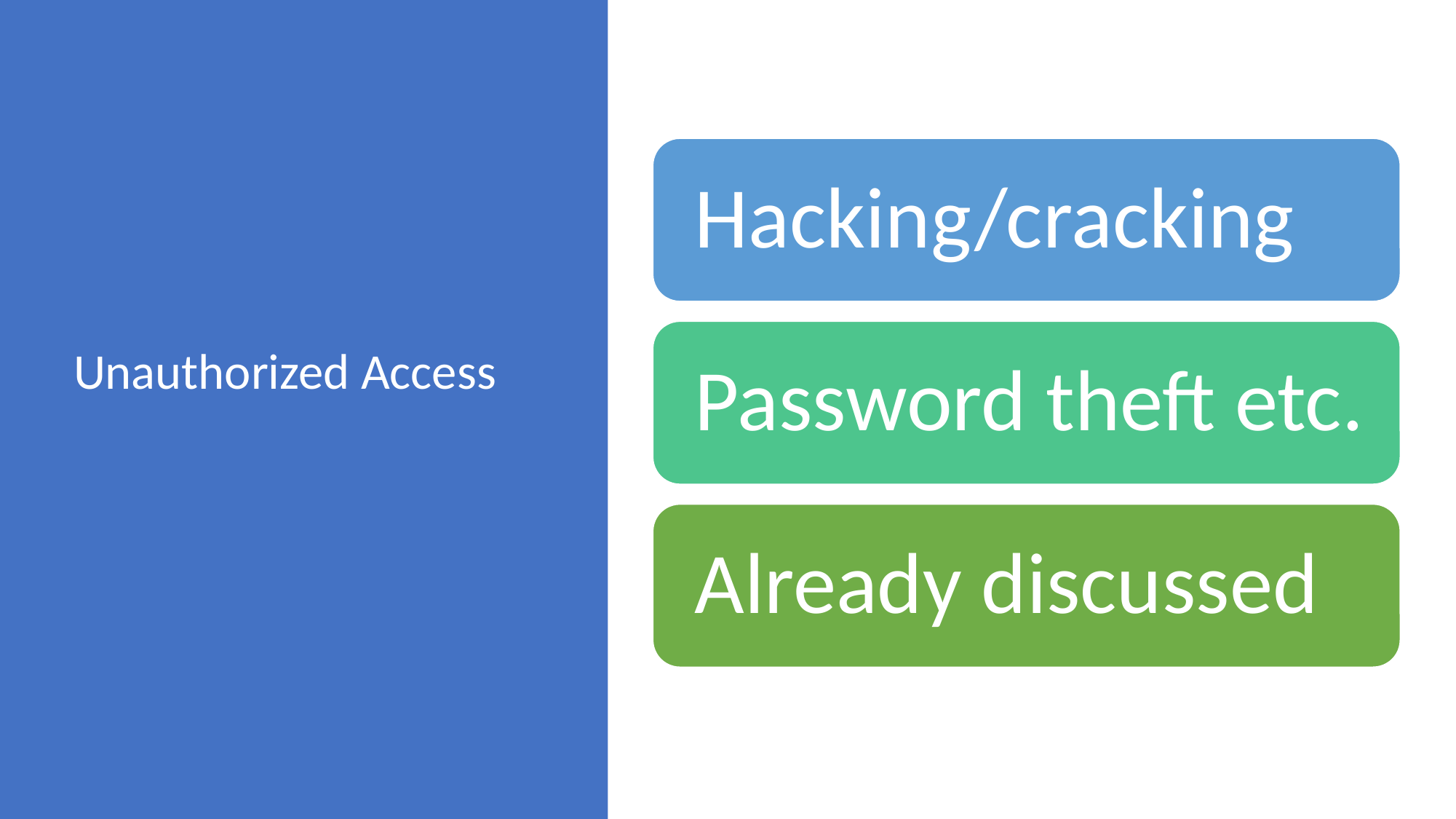

# Unauthorized Access
Hacking/cracking
Password theft etc.
Already discussed